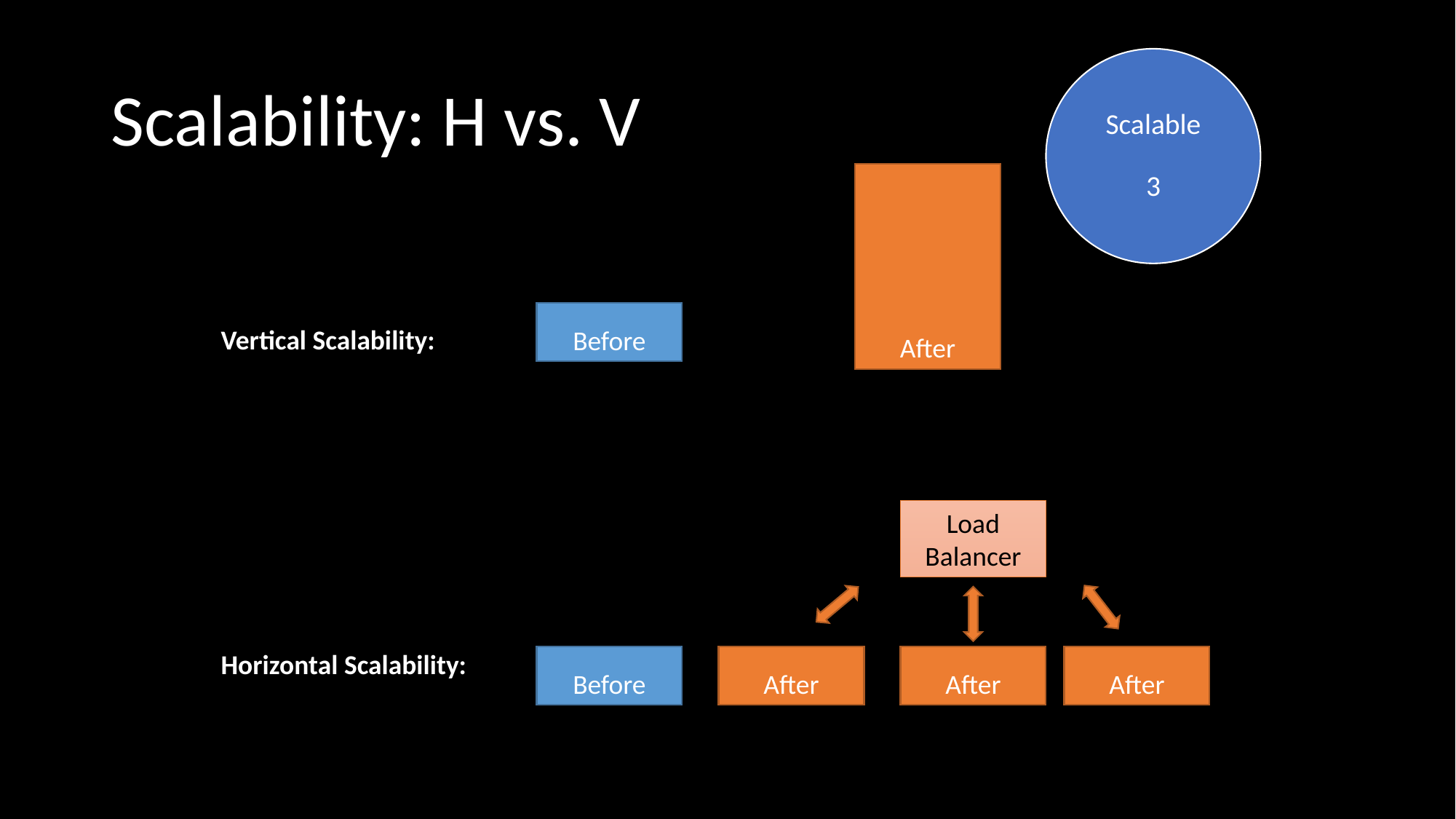

# Scalability: H vs. V

Scalable
3
After
Before
Vertical Scalability:
Load
Balancer

Horizontal Scalability:
Before
After
After
After